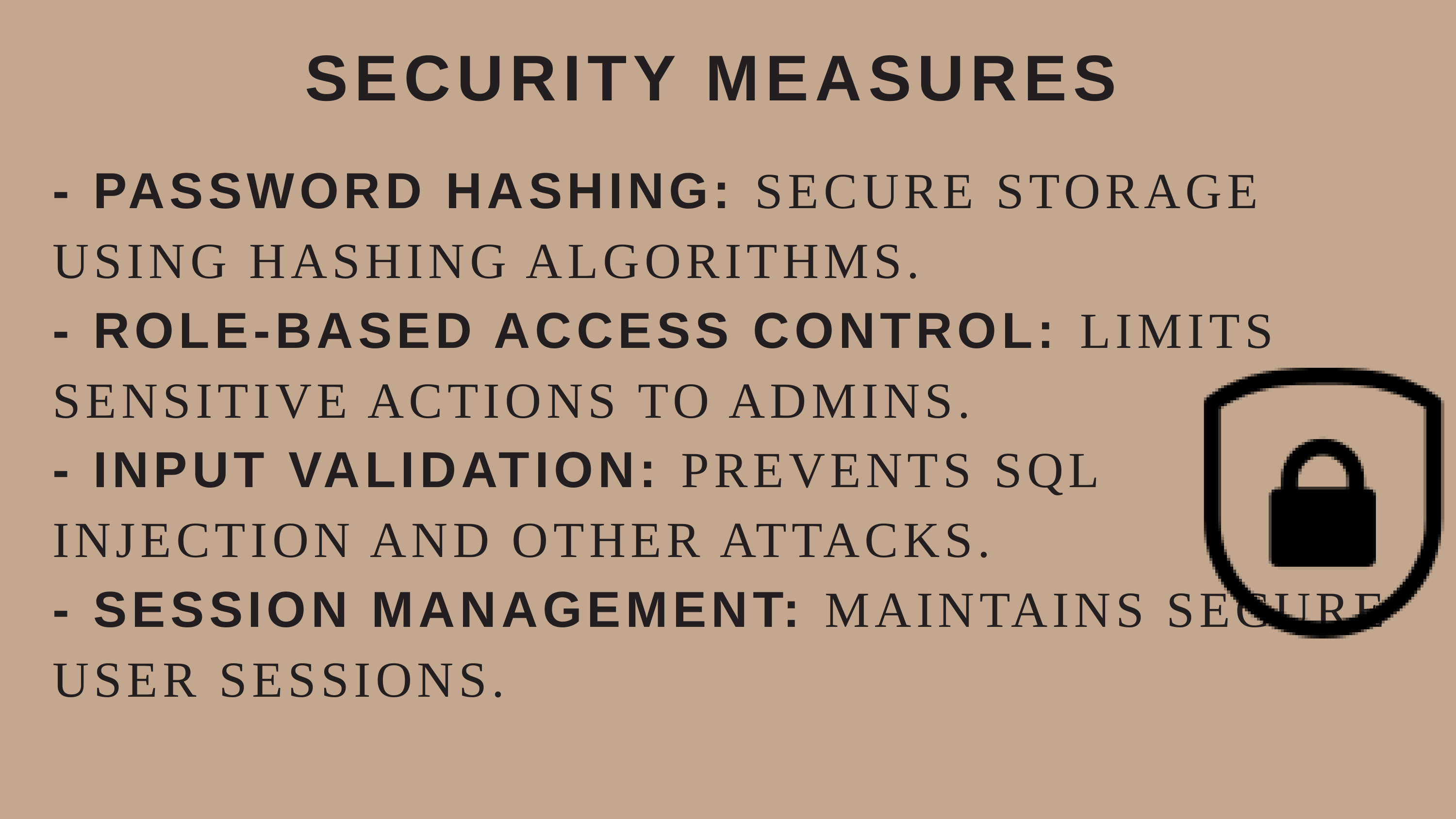

SECURITY MEASURES
- PASSWORD HASHING: SECURE STORAGE USING HASHING ALGORITHMS.
- ROLE-BASED ACCESS CONTROL: LIMITS SENSITIVE ACTIONS TO ADMINS.
- INPUT VALIDATION: PREVENTS SQL INJECTION AND OTHER ATTACKS.
- SESSION MANAGEMENT: MAINTAINS SECURE USER SESSIONS.